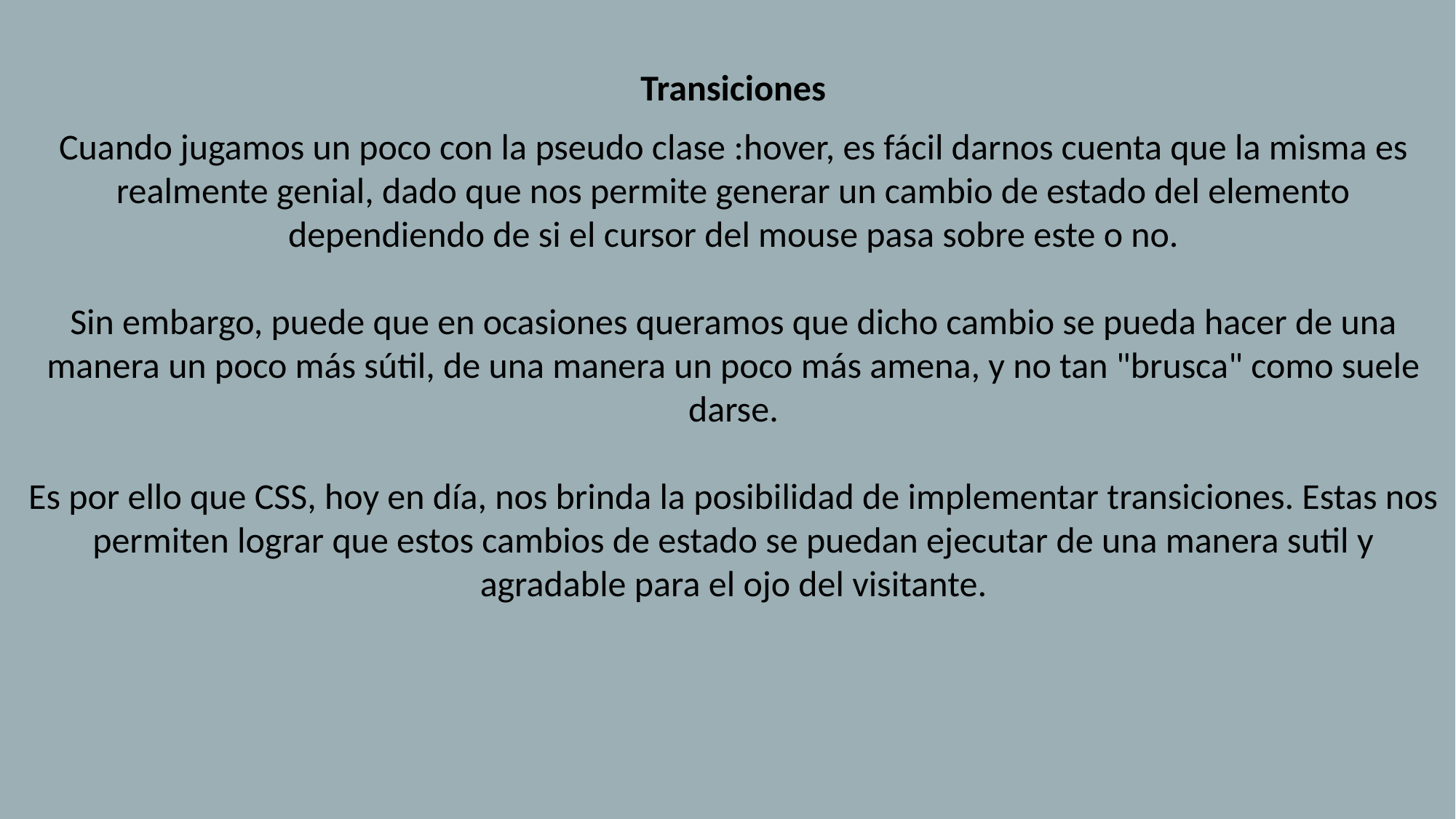

Transiciones
Cuando jugamos un poco con la pseudo clase :hover, es fácil darnos cuenta que la misma es realmente genial, dado que nos permite generar un cambio de estado del elemento dependiendo de si el cursor del mouse pasa sobre este o no.
Sin embargo, puede que en ocasiones queramos que dicho cambio se pueda hacer de una manera un poco más sútil, de una manera un poco más amena, y no tan "brusca" como suele darse.
Es por ello que CSS, hoy en día, nos brinda la posibilidad de implementar transiciones. Estas nos permiten lograr que estos cambios de estado se puedan ejecutar de una manera sutil y agradable para el ojo del visitante.